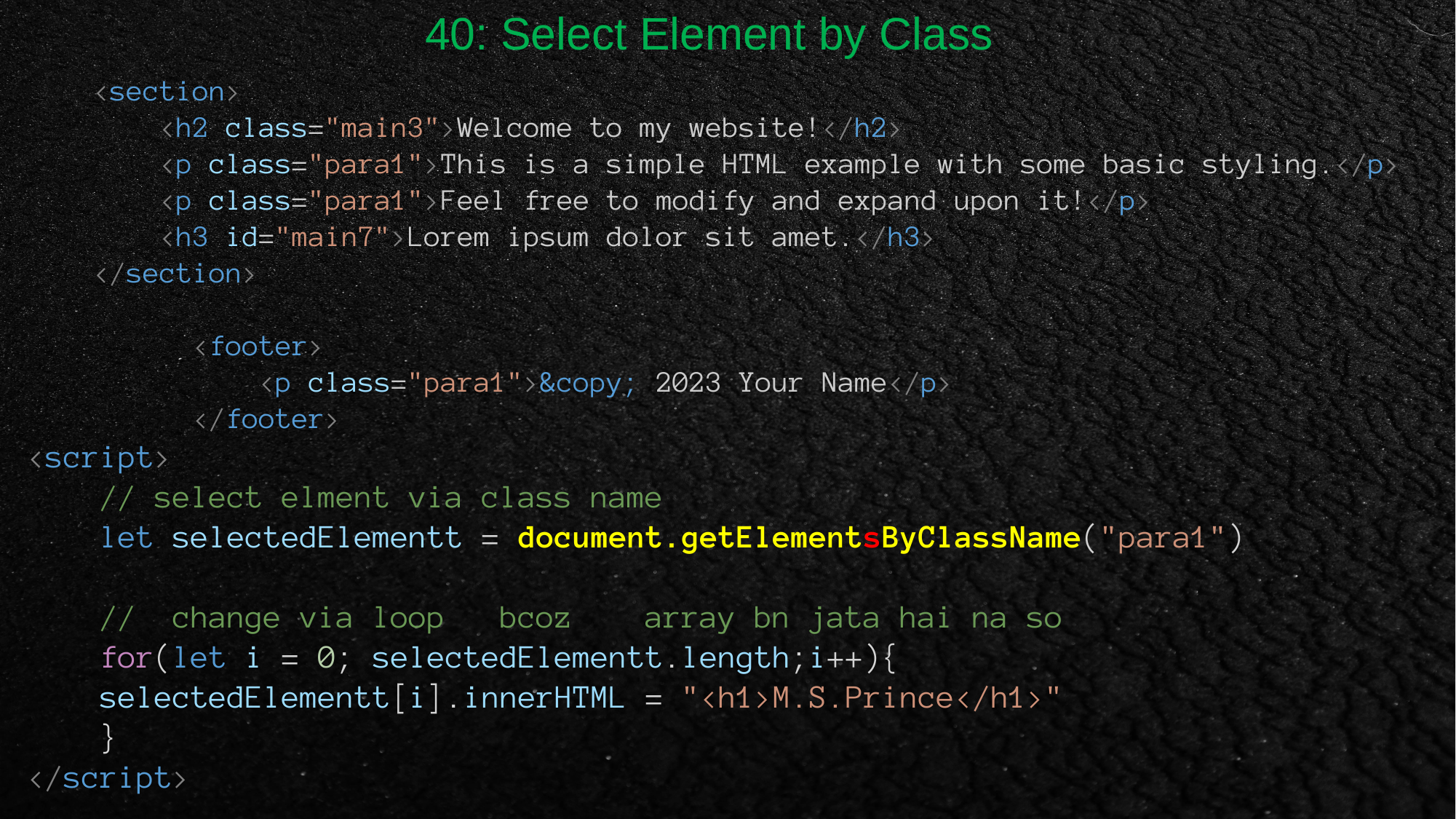

40: Select Element by Class
    <section>
        <h2 class="main3">Welcome to my website!</h2>
        <p class="para1">This is a simple HTML example with some basic styling.</p>
        <p class="para1">Feel free to modify and expand upon it!</p>
        <h3 id="main7">Lorem ipsum dolor sit amet.</h3>
    </section>
          <footer>
              <p class="para1">&copy; 2023 Your Name</p>
          </footer>
<script>
    // select elment via class name
    let selectedElementt = document.getElementsByClassName("para1")

    //  change via loop   bcoz    array bn jata hai na so
    for(let i = 0; selectedElementt.length;i++){
    selectedElementt[i].innerHTML = "<h1>M.S.Prince</h1>"
    }
</script>